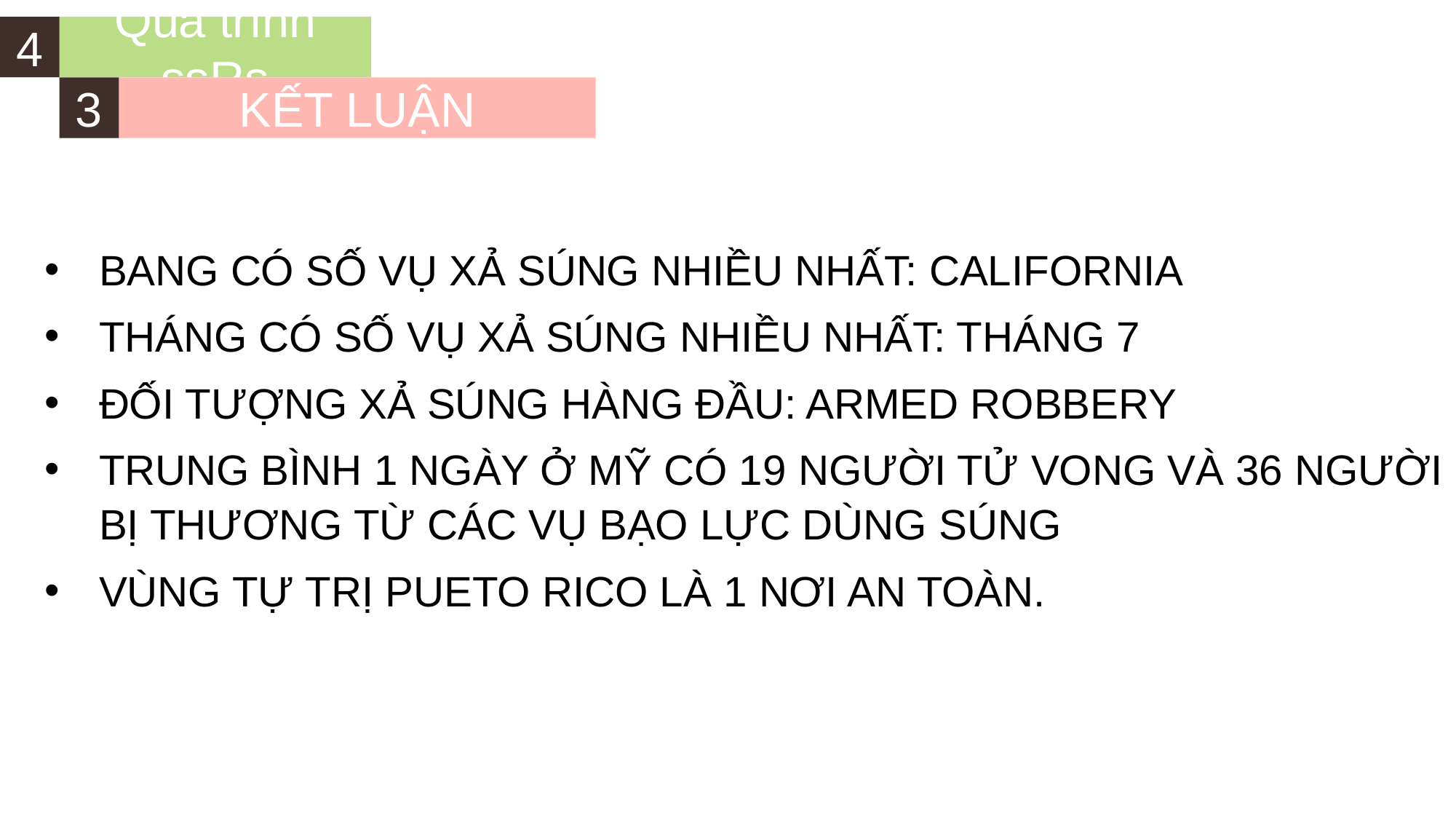

4
Quá trình ssRs
3
KẾT LUẬN
BANG CÓ SỐ VỤ XẢ SÚNG NHIỀU NHẤT: CALIFORNIA
THÁNG CÓ SỐ VỤ XẢ SÚNG NHIỀU NHẤT: THÁNG 7
ĐỐI TƯỢNG XẢ SÚNG HÀNG ĐẦU: ARMED ROBBERY
TRUNG BÌNH 1 NGÀY Ở MỸ CÓ 19 NGƯỜI TỬ VONG VÀ 36 NGƯỜI BỊ THƯƠNG TỪ CÁC VỤ BẠO LỰC DÙNG SÚNG
VÙNG TỰ TRỊ PUETO RICO LÀ 1 NƠI AN TOÀN.